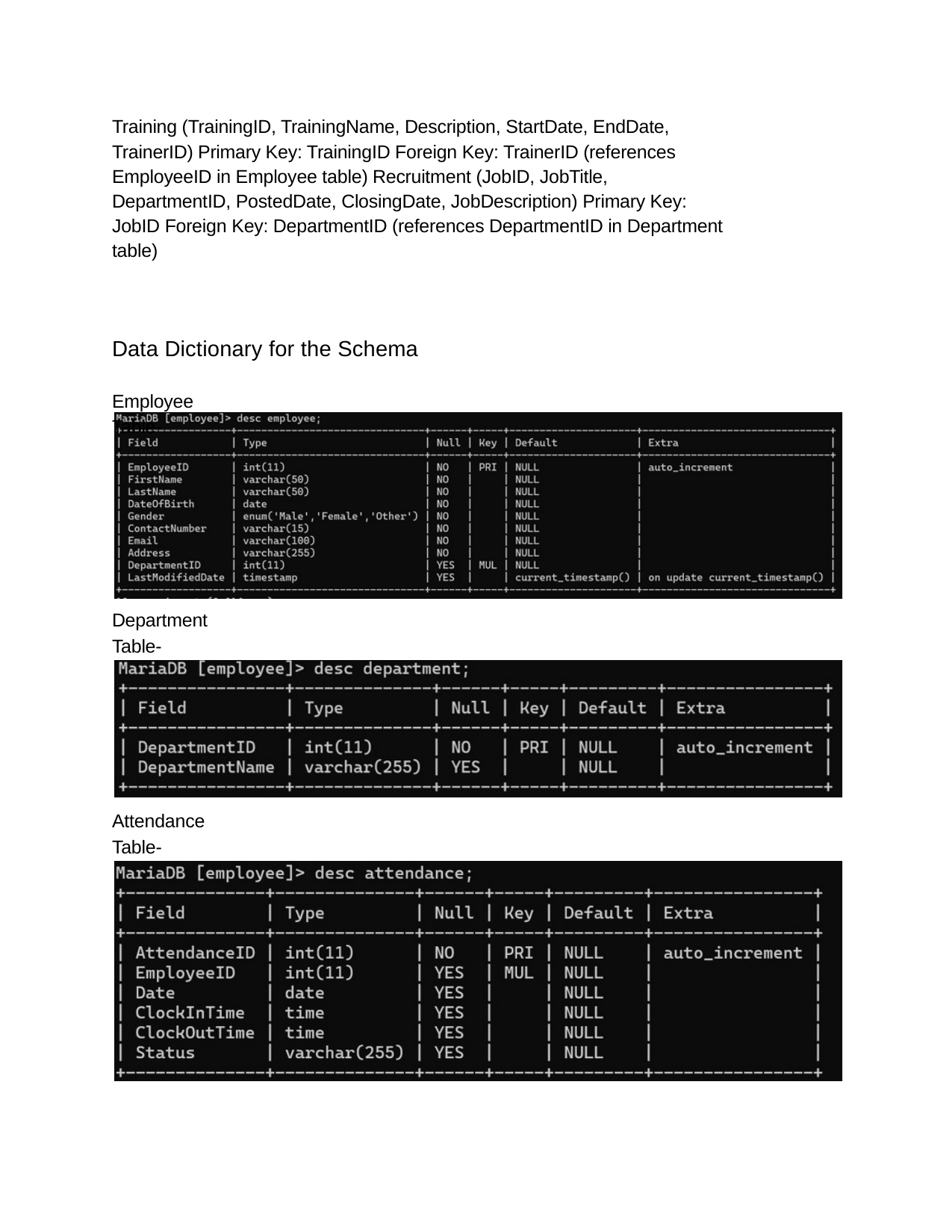

Training (TrainingID, TrainingName, Description, StartDate, EndDate, TrainerID) Primary Key: TrainingID Foreign Key: TrainerID (references EmployeeID in Employee table) Recruitment (JobID, JobTitle, DepartmentID, PostedDate, ClosingDate, JobDescription) Primary Key: JobID Foreign Key: DepartmentID (references DepartmentID in Department table)
Data Dictionary for the Schema
Employee Table-

Department Table-

Attendance Table-